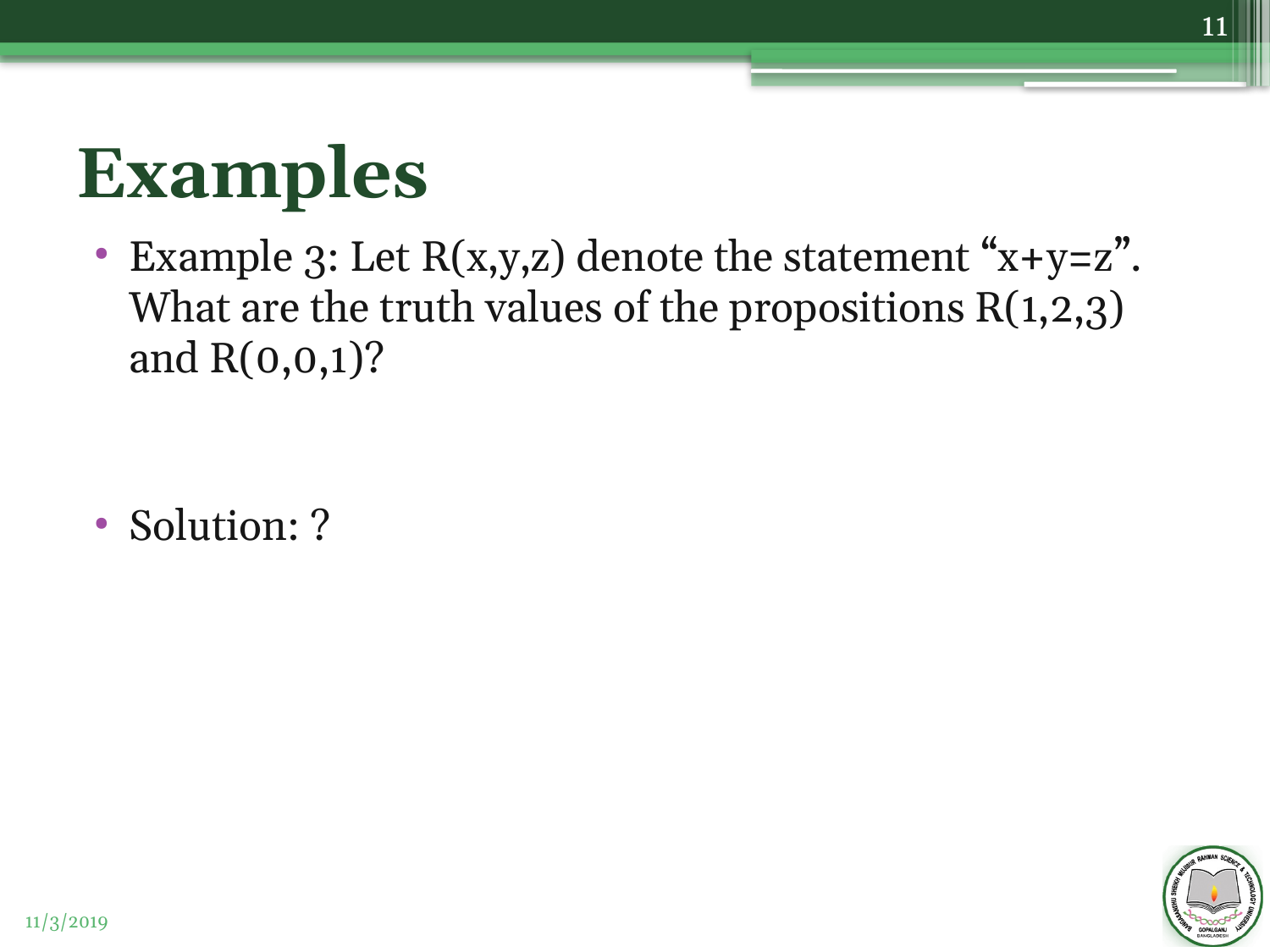

11
# Examples
Example 3: Let R(x,y,z) denote the statement “x+y=z”. What are the truth values of the propositions R(1,2,3) and R(0,0,1)?

Solution: ?
11/3/2019